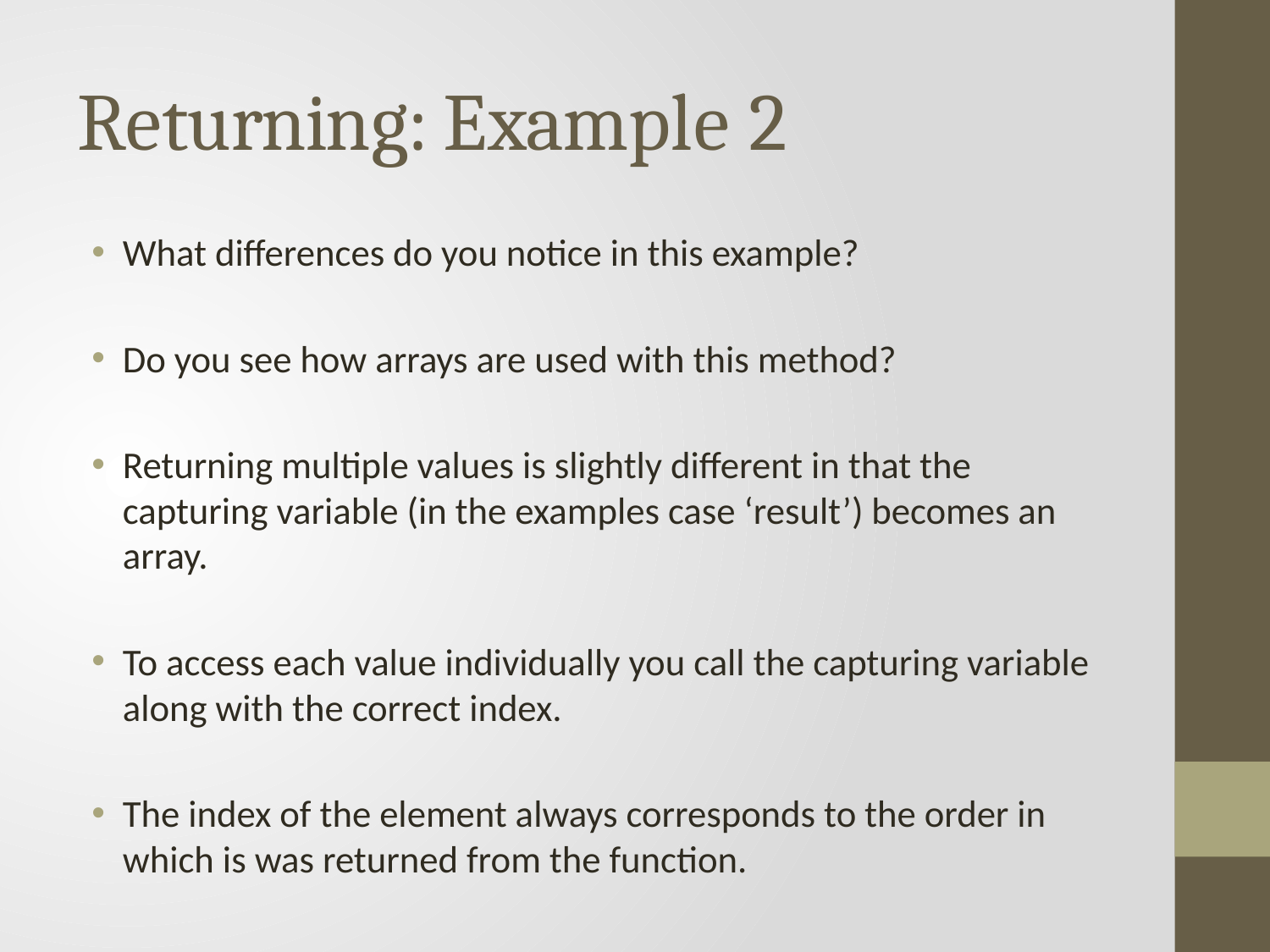

# Returning: Example 2
What differences do you notice in this example?

Do you see how arrays are used with this method?

Returning multiple values is slightly different in that the capturing variable (in the examples case ‘result’) becomes an array.

To access each value individually you call the capturing variable along with the correct index.

The index of the element always corresponds to the order in which is was returned from the function.